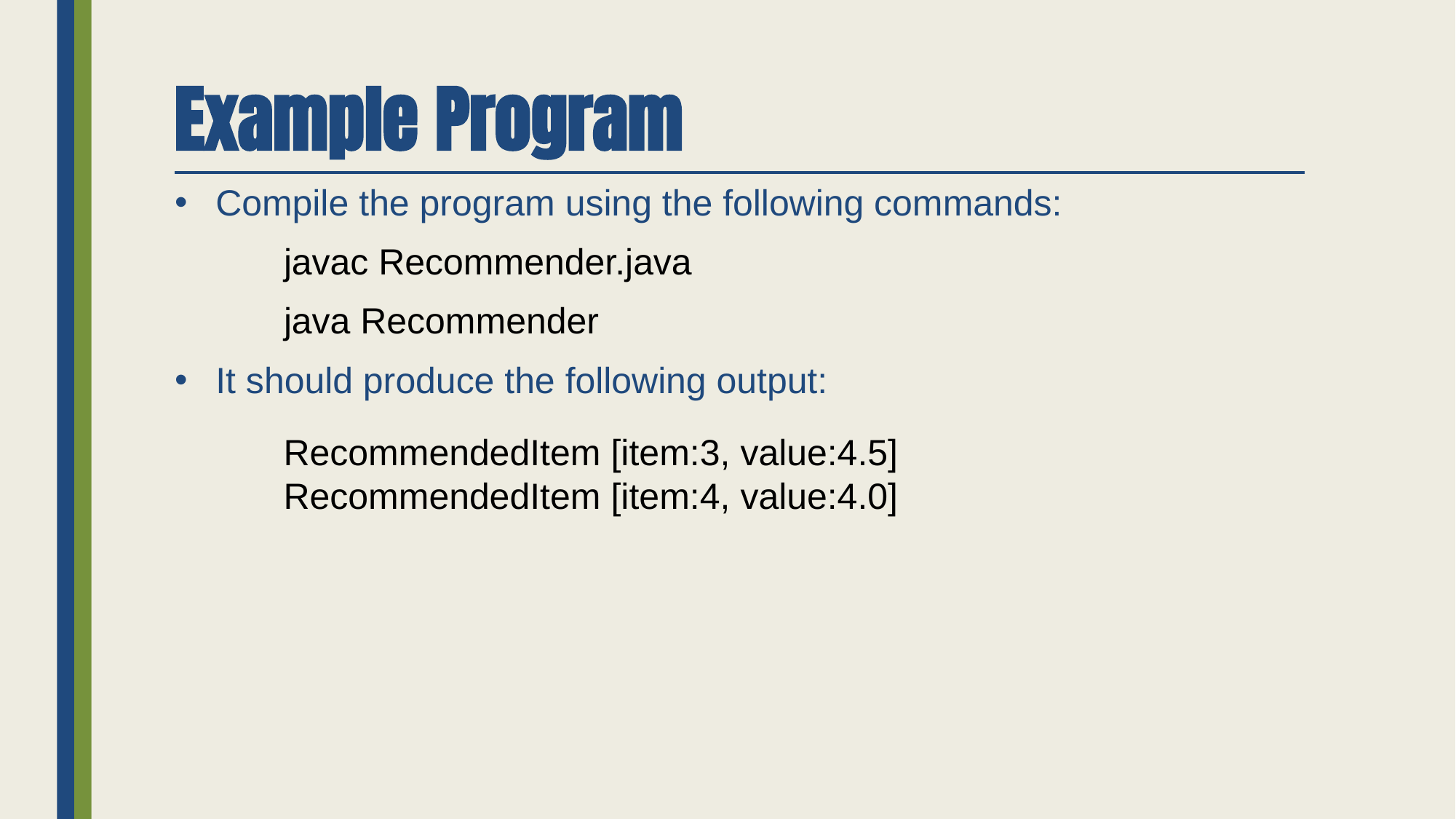

# Example Program
Compile the program using the following commands:
	javac Recommender.java
	java Recommender
It should produce the following output:

RecommendedItem [item:3, value:4.5] RecommendedItem [item:4, value:4.0]